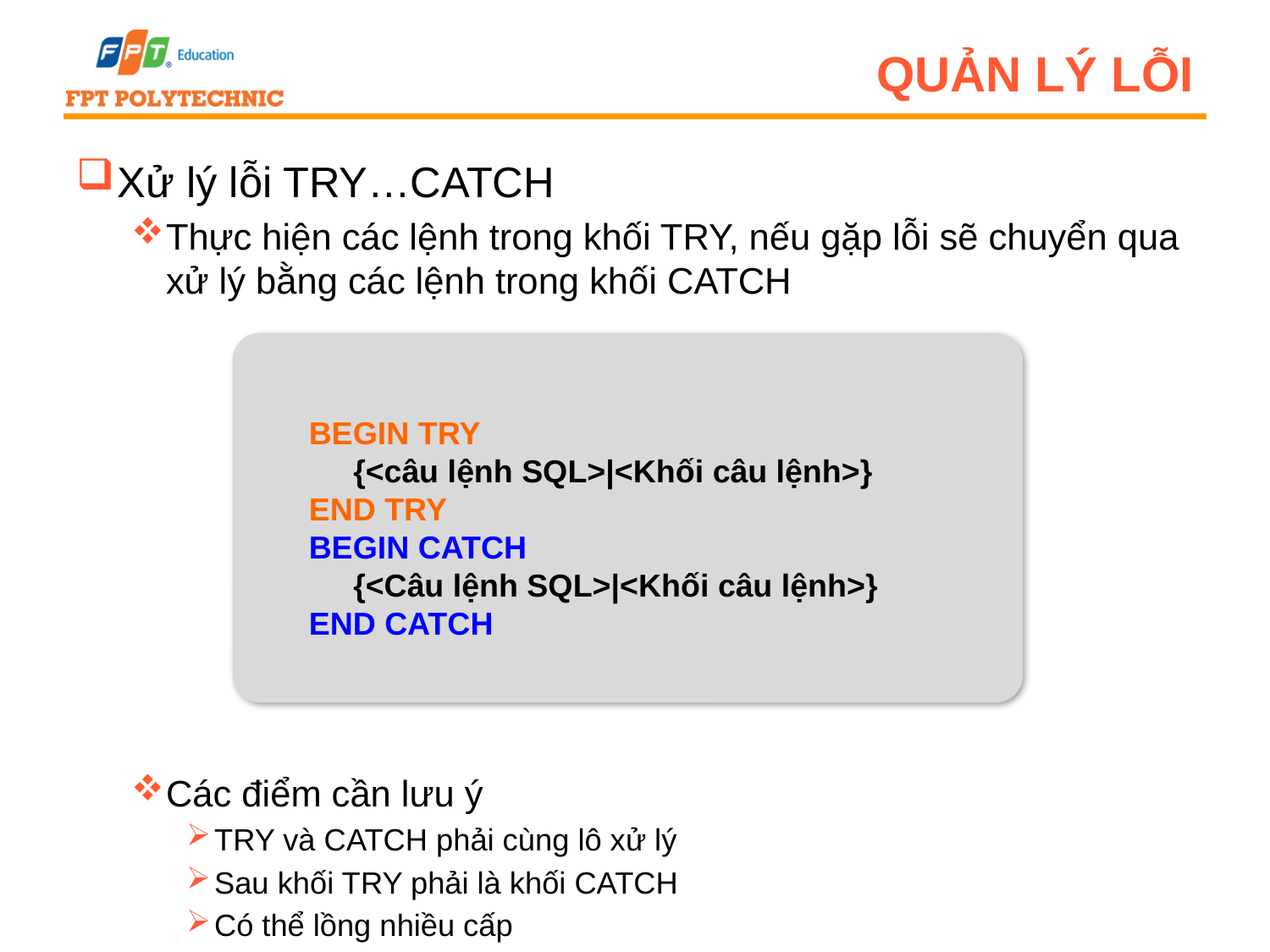

# Quản lý lỗi
Xử lý lỗi TRY…CATCH
Thực hiện các lệnh trong khối TRY, nếu gặp lỗi sẽ chuyển qua xử lý bằng các lệnh trong khối CATCH

Các điểm cần lưu ý
TRY và CATCH phải cùng lô xử lý
Sau khối TRY phải là khối CATCH
Có thể lồng nhiều cấp

BEGIN TRY
     {<câu lệnh SQL>|<Khối câu lệnh>}
END TRY
BEGIN CATCH
     {<Câu lệnh SQL>|<Khối câu lệnh>}
END CATCH